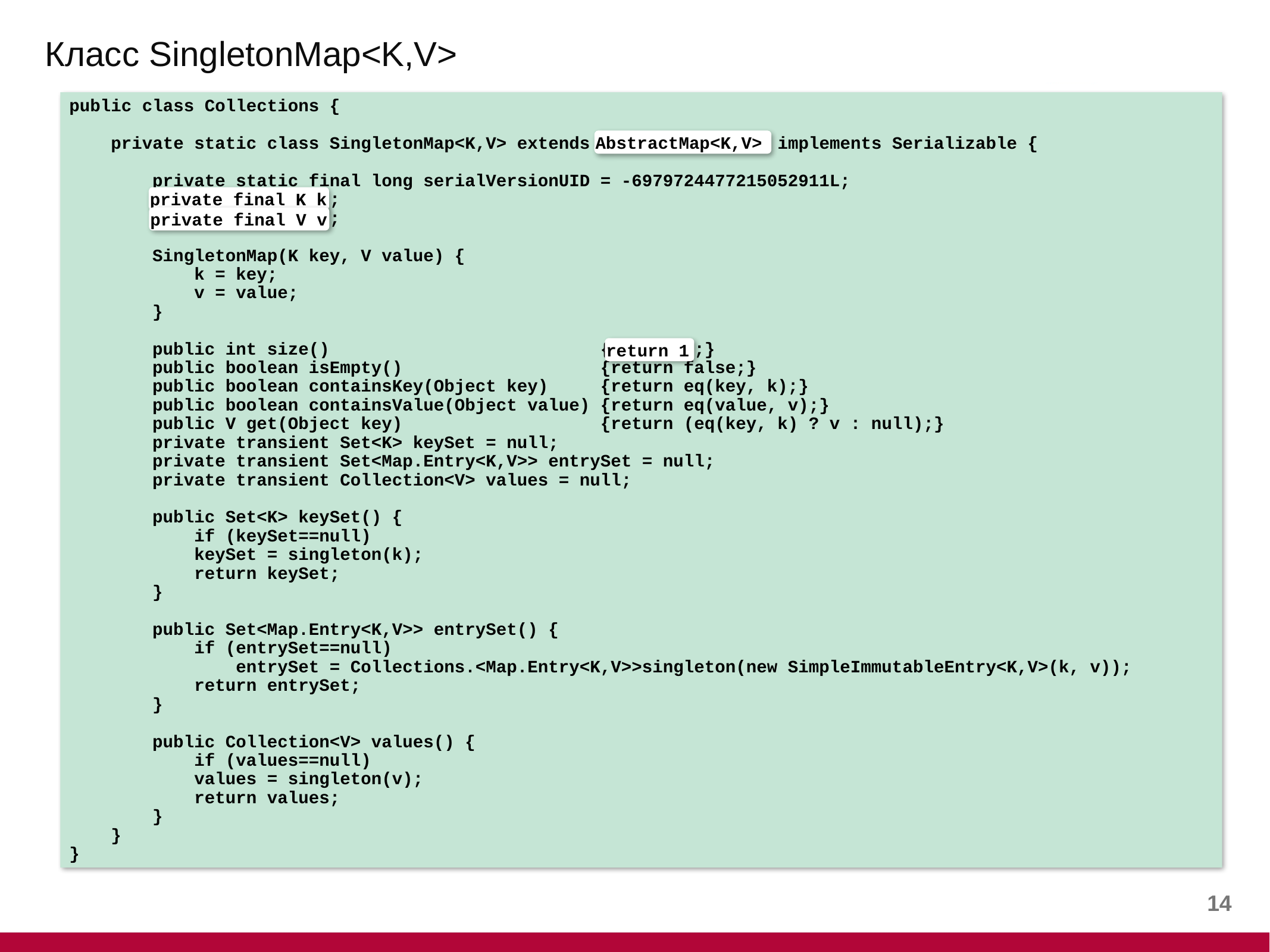

# Класс SingletonMap<K,V>
public class Collections {

    private static class SingletonMap<K,V> extends AbstractMap<K,V> implements Serializable {

        private static final long serialVersionUID = -6979724477215052911L;
        private final K k;
        private final V v;

        SingletonMap(K key, V value) {
            k = key;
            v = value;
        }

        public int size()                          {return 1;}
        public boolean isEmpty()                   {return false;}
        public boolean containsKey(Object key)     {return eq(key, k);}
        public boolean containsValue(Object value) {return eq(value, v);}
        public V get(Object key)                   {return (eq(key, k) ? v : null);}
        private transient Set<K> keySet = null;
        private transient Set<Map.Entry<K,V>> entrySet = null;
        private transient Collection<V> values = null;

        public Set<K> keySet() {
            if (keySet==null)
            keySet = singleton(k);
            return keySet;
        }

        public Set<Map.Entry<K,V>> entrySet() {
            if (entrySet==null)
                entrySet = Collections.<Map.Entry<K,V>>singleton(new SimpleImmutableEntry<K,V>(k, v));
            return entrySet;
        }

        public Collection<V> values() {
            if (values==null)
            values = singleton(v);
            return values;
        }
    }
}
AbstractMap<K,V>
private final K k
private final V v
return 1
14